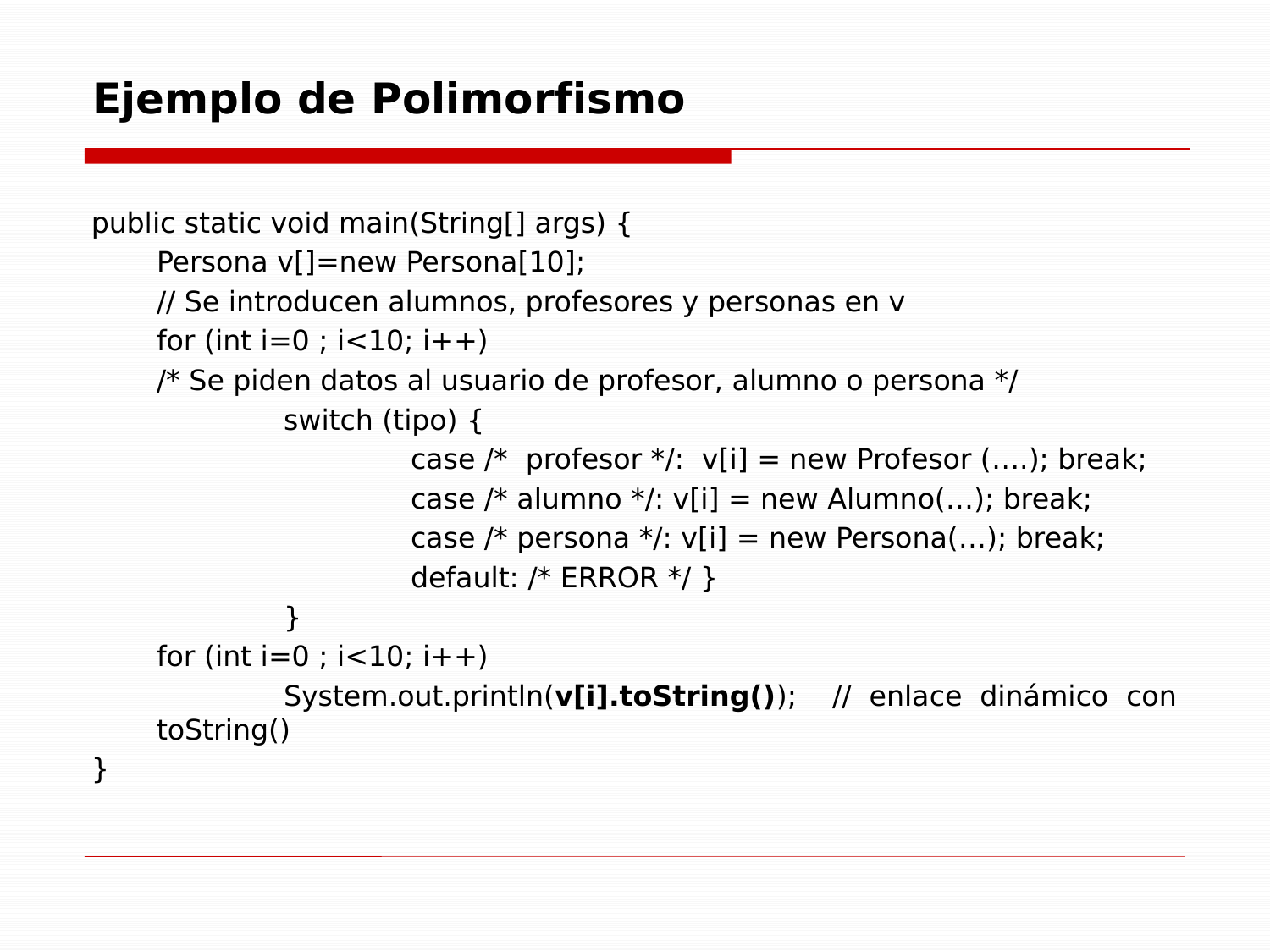

# Ejemplo de Polimorfismo
public static void main(String[] args) {
	Persona v[]=new Persona[10];
	// Se introducen alumnos, profesores y personas en v
	for (int i=0 ; i<10; i++)
	/* Se piden datos al usuario de profesor, alumno o persona */
		switch (tipo) {
			case /*  profesor */:  v[i] = new Profesor (….); break;
			case /* alumno */: v[i] = new Alumno(…); break;
			case /* persona */: v[i] = new Persona(…); break;
			default: /* ERROR */ }
		}
	for (int i=0 ; i<10; i++)
		System.out.println(v[i].toString());  // enlace dinámico con toString()
}